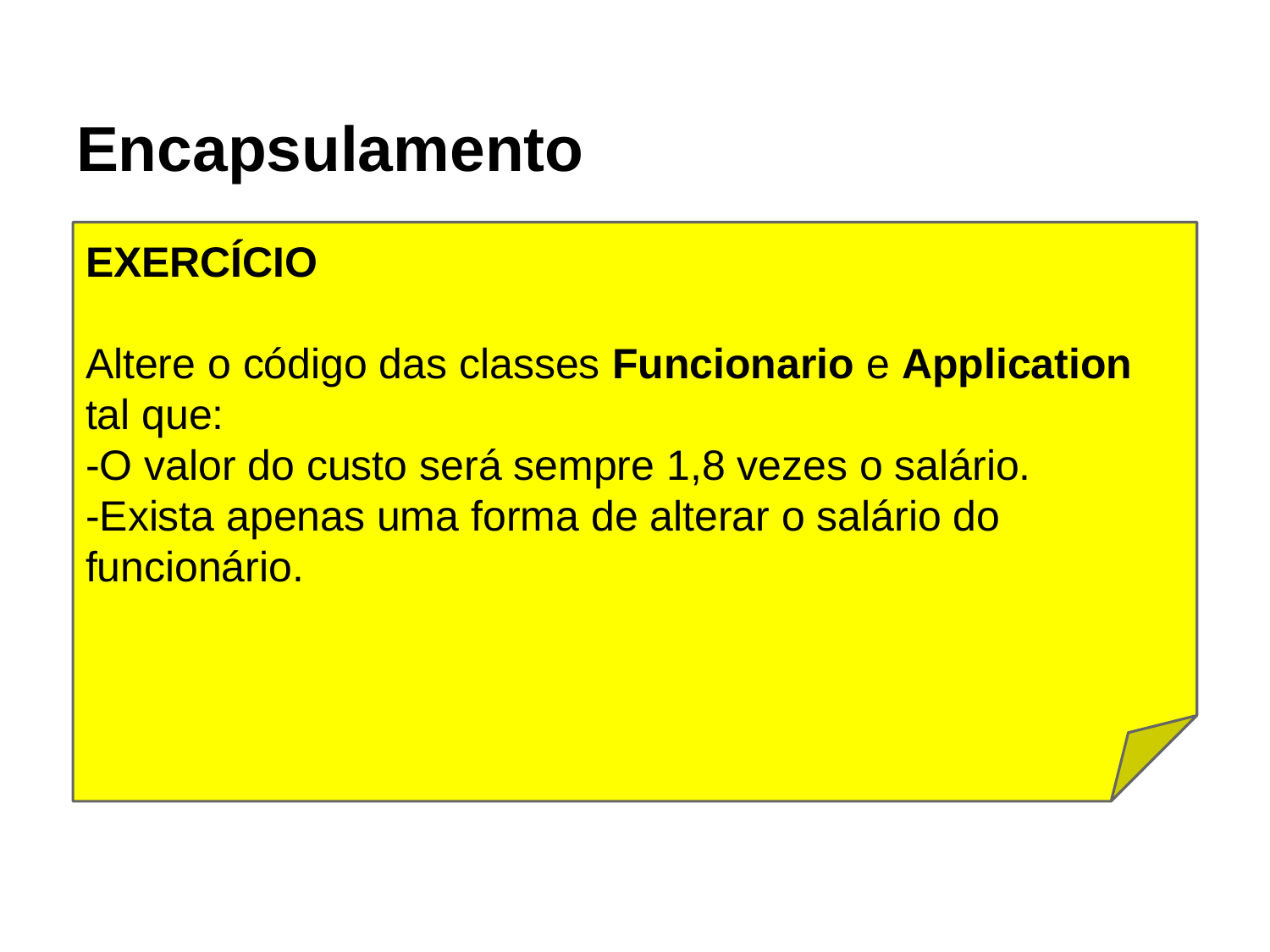

# Encapsulamento
EXERCÍCIO

Altere o código das classes Funcionario e Application tal que:
-O valor do custo será sempre 1,8 vezes o salário.
-Exista apenas uma forma de alterar o salário do funcionário.